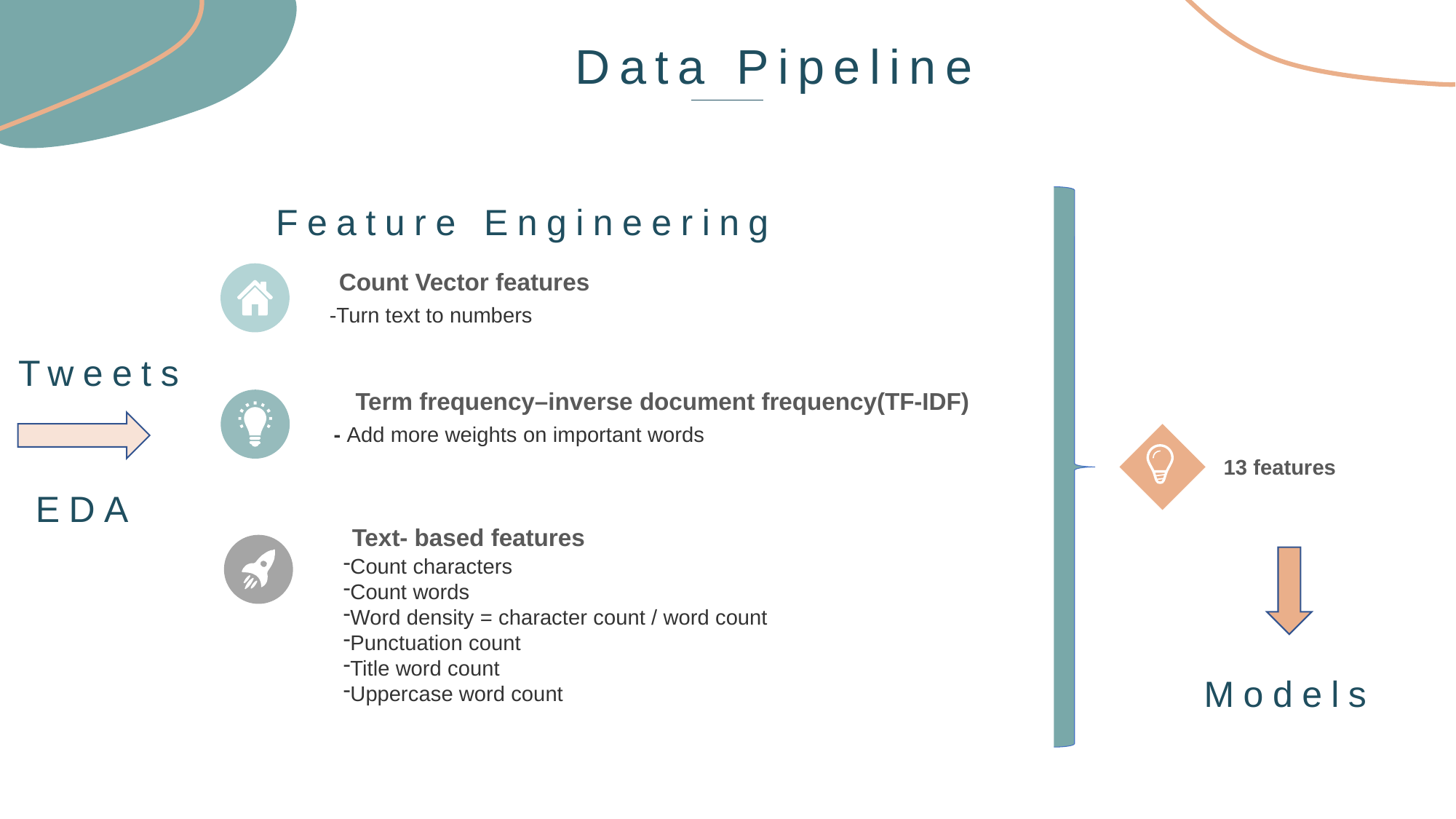

Data Pipeline

Feature Engineering
Count Vector features
-Turn text to numbers

Tweets
Term frequency–inverse document frequency(TF-IDF)
- Add more weights on important words

13 features
EDA
Text- based features
Count characters
Count words
Word density = character count / word count
Punctuation count
Title word count
Uppercase word count

Models